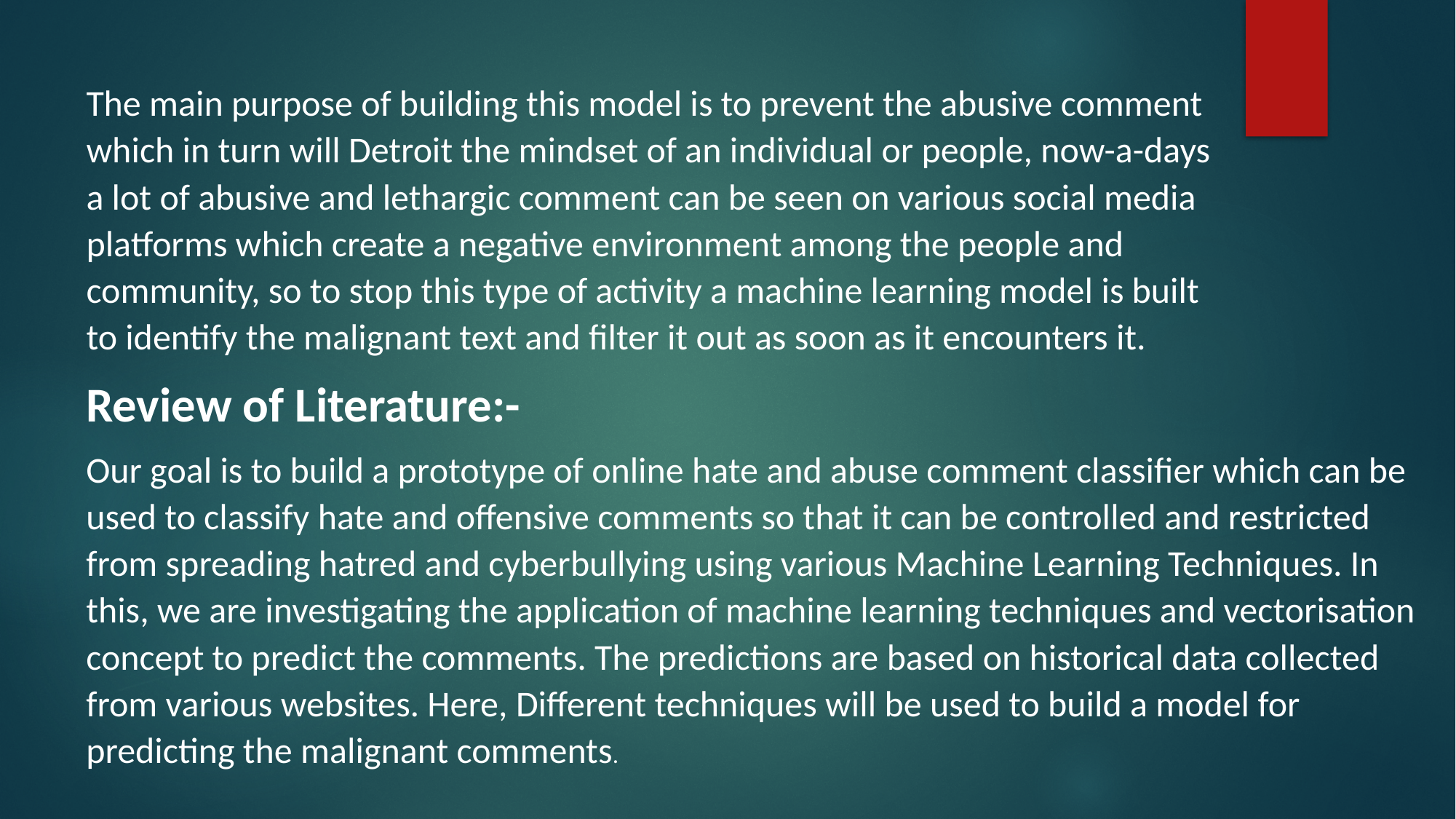

The main purpose of building this model is to prevent the abusive comment which in turn will Detroit the mindset of an individual or people, now-a-days a lot of abusive and lethargic comment can be seen on various social media platforms which create a negative environment among the people and community, so to stop this type of activity a machine learning model is built to identify the malignant text and filter it out as soon as it encounters it.
Review of Literature:-
Our goal is to build a prototype of online hate and abuse comment classifier which can be used to classify hate and offensive comments so that it can be controlled and restricted from spreading hatred and cyberbullying using various Machine Learning Techniques. In this, we are investigating the application of machine learning techniques and vectorisation concept to predict the comments. The predictions are based on historical data collected from various websites. Here, Different techniques will be used to build a model for predicting the malignant comments.